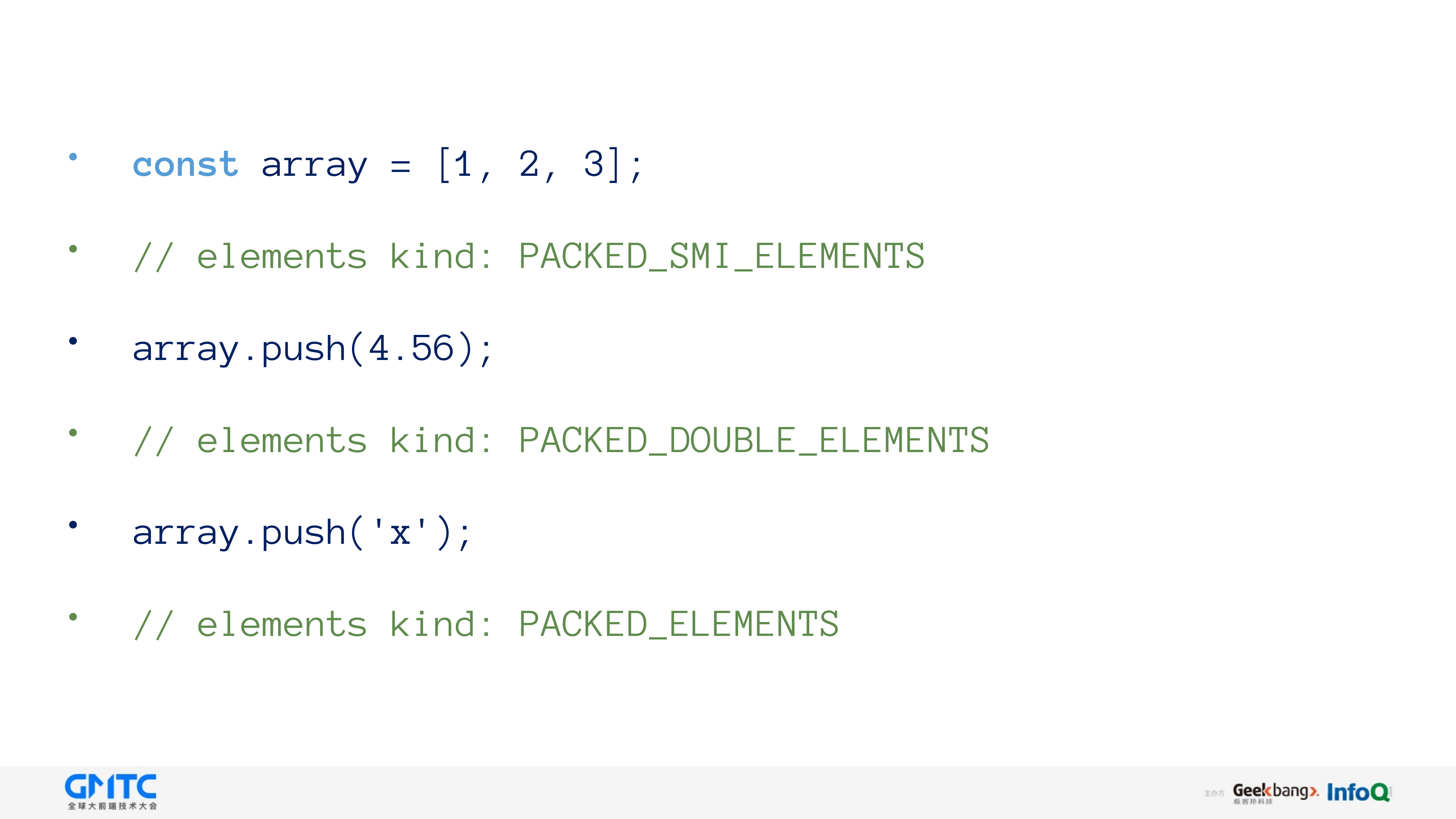

const array = [1, 2, 3];
// elements kind: PACKED_SMI_ELEMENTS
array.push(4.56);
// elements kind: PACKED_DOUBLE_ELEMENTS
array.push('x');
// elements kind: PACKED_ELEMENTS